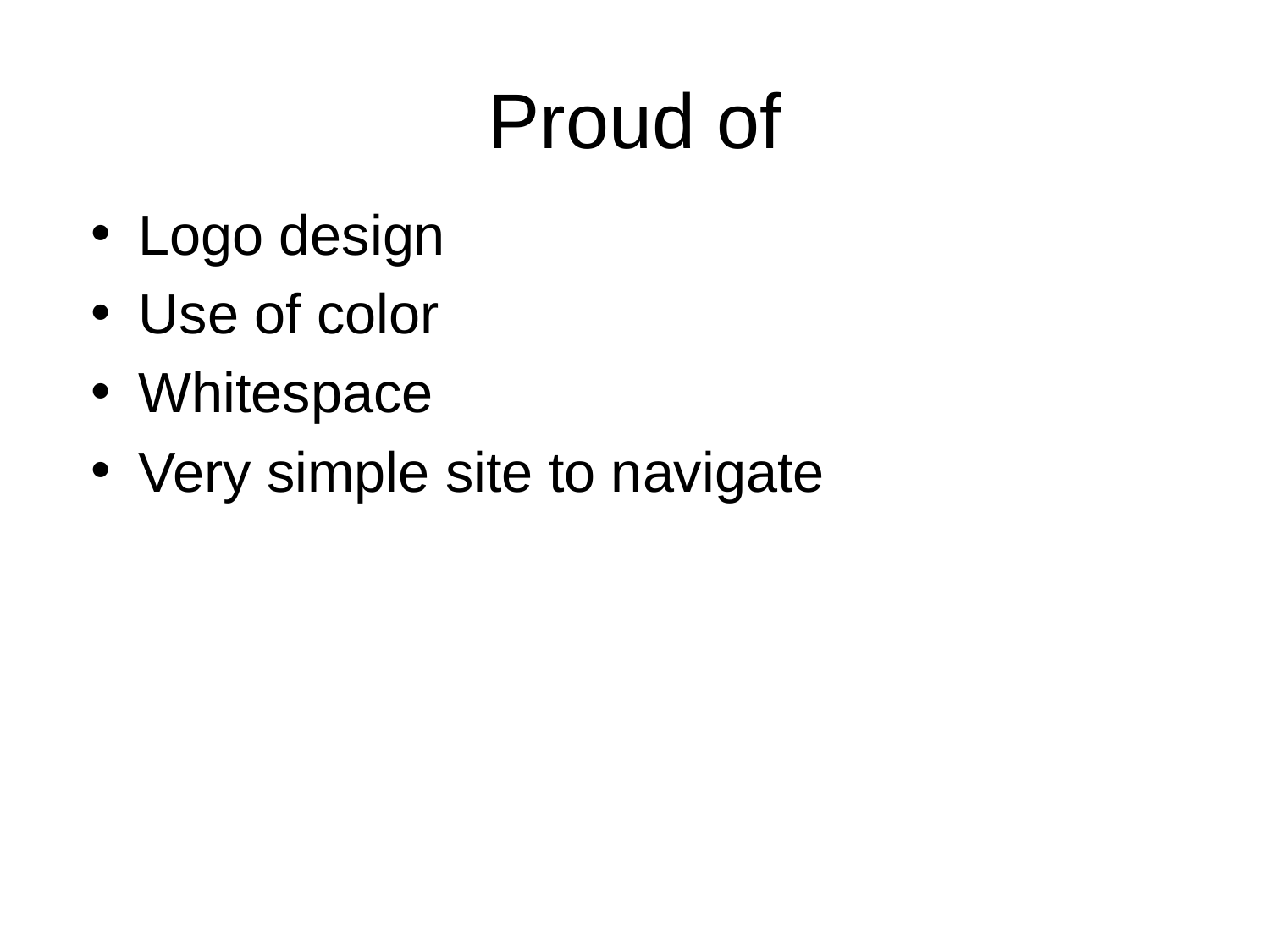

# Proud of
Logo design
Use of color
Whitespace
Very simple site to navigate